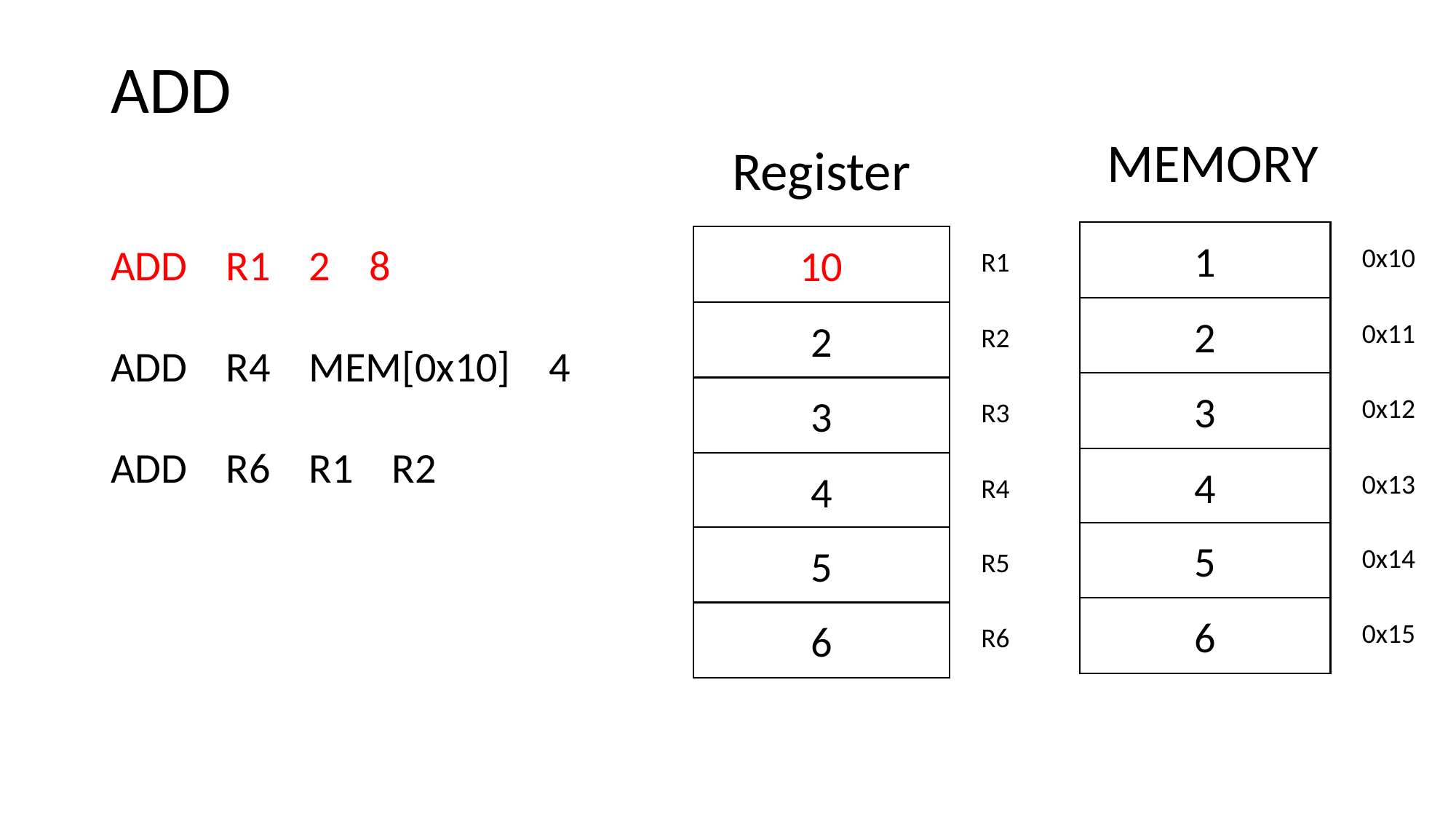

ADD
MEMORY
Register
1
10
ADD    R1    2    8
0x10
R1
2
2
0x11
R2
ADD    R4    MEM[0x10]    4
3
3
0x12
R3
ADD    R6    R1    R2
4
4
0x13
R4
5
5
0x14
R5
6
6
0x15
R6